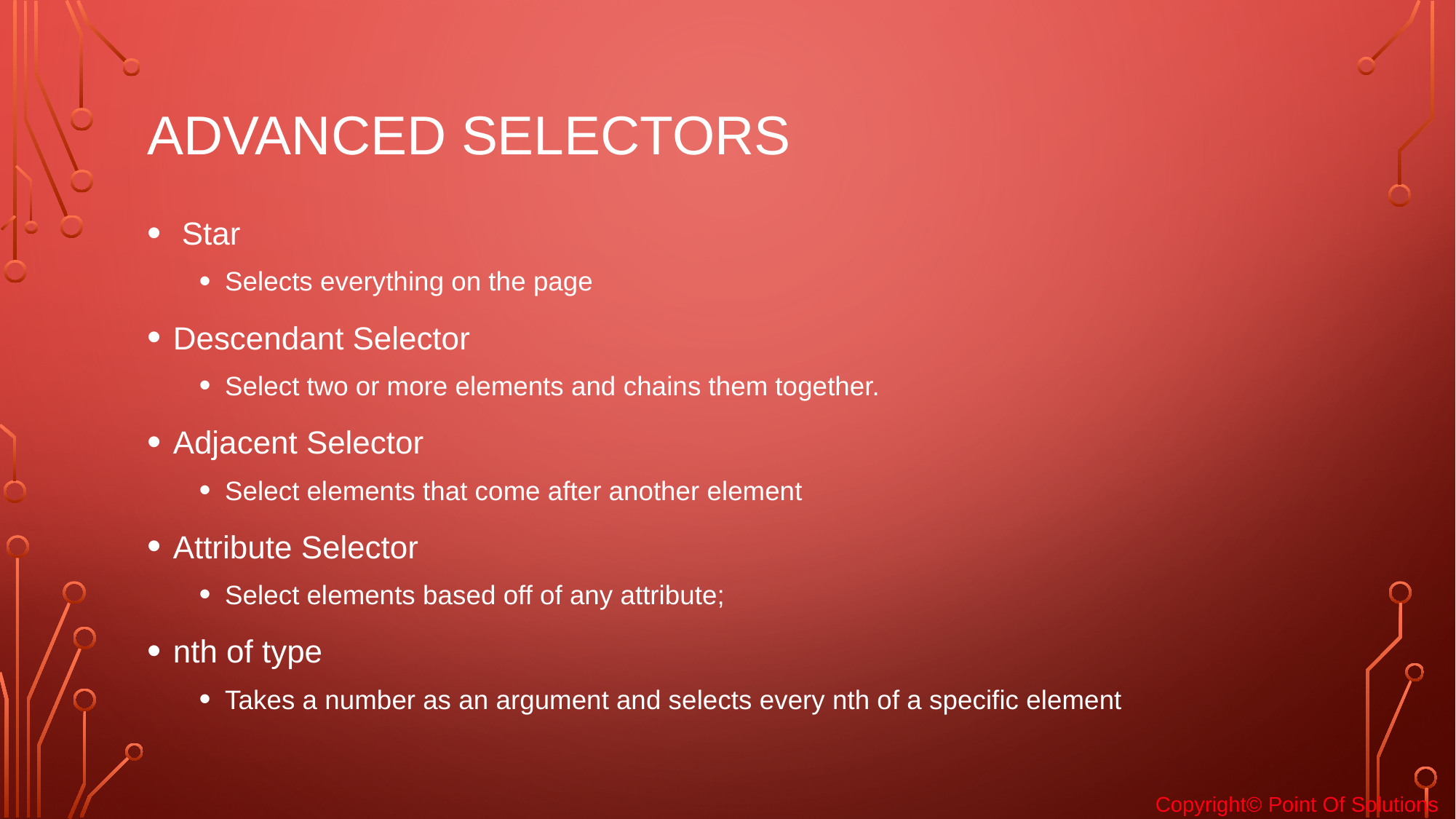

# Advanced selectors
 Star
Selects everything on the page
Descendant Selector
Select two or more elements and chains them together.
Adjacent Selector
Select elements that come after another element
Attribute Selector
Select elements based off of any attribute;
nth of type
Takes a number as an argument and selects every nth of a specific element

Copyright© Point Of Solutions